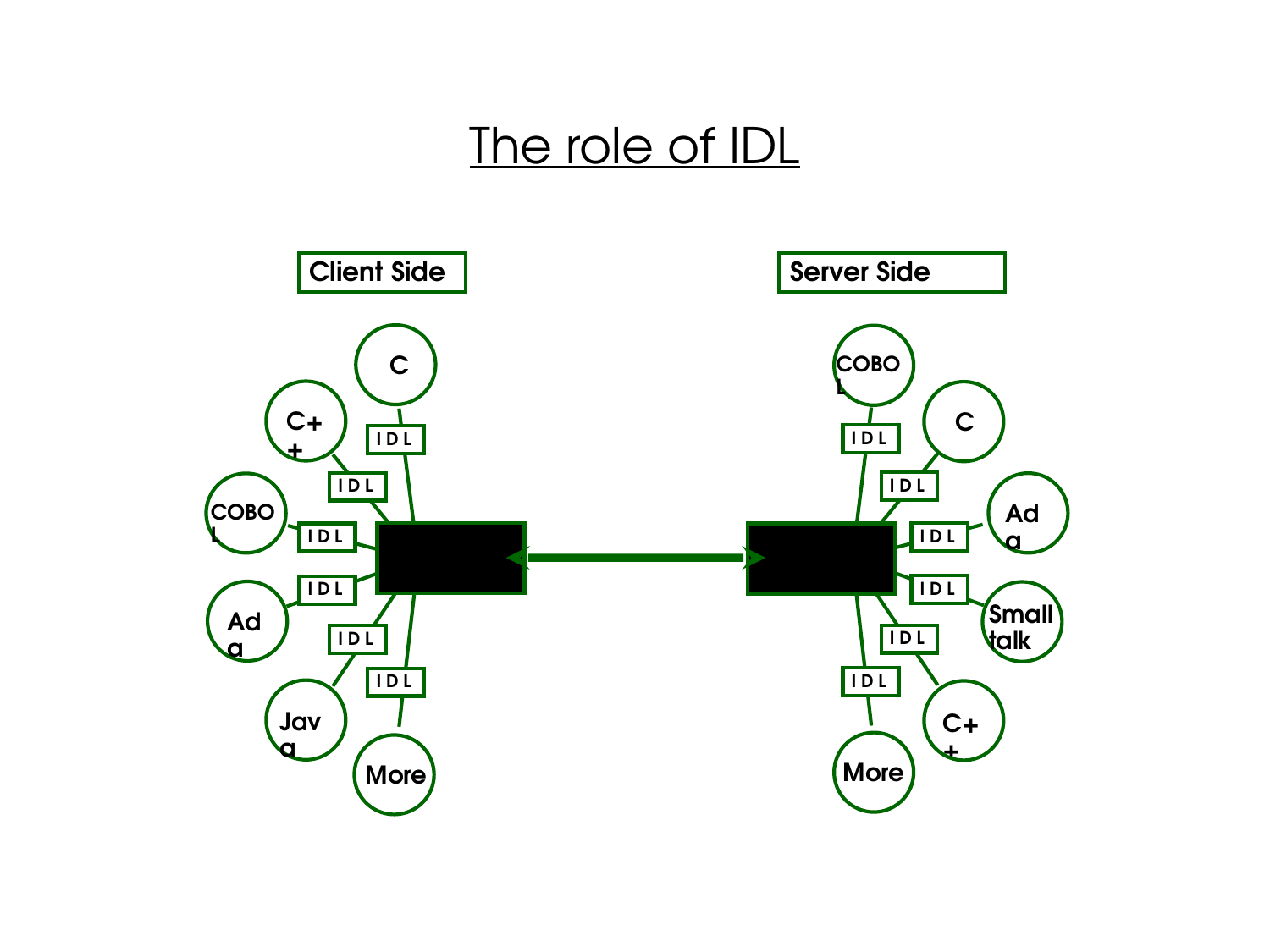

The role of IDL
Client Side
Server Side

C

COBOL

C++

C
I D L
I D L
I D L
I D L

Ada

COBOL

I D L
I D L

ORB
ORB
I D L
I D L
I D L
I D L
I D L
I D L

Ada

Small
talk

Java

C++

More

More